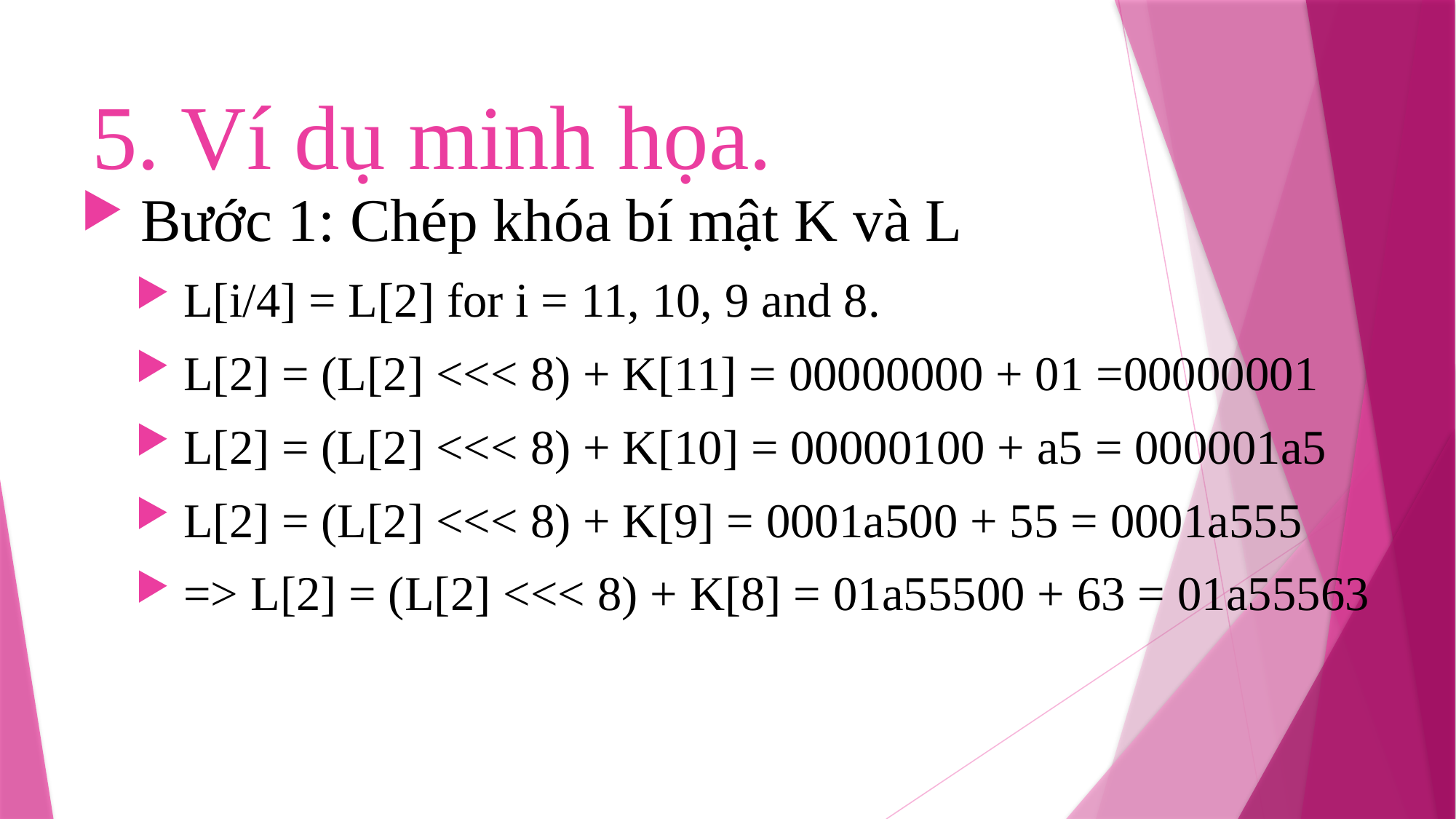

# 5. Ví dụ minh họa.
 Bước 1: Chép khóa bí mật K và L
 L[i/4] = L[2] for i = 11, 10, 9 and 8.
 L[2] = (L[2] <<< 8) + K[11] = 00000000 + 01 =00000001
 L[2] = (L[2] <<< 8) + K[10] = 00000100 + a5 = 000001a5
 L[2] = (L[2] <<< 8) + K[9] = 0001a500 + 55 = 0001a555
 => L[2] = (L[2] <<< 8) + K[8] = 01a55500 + 63 = 01a55563